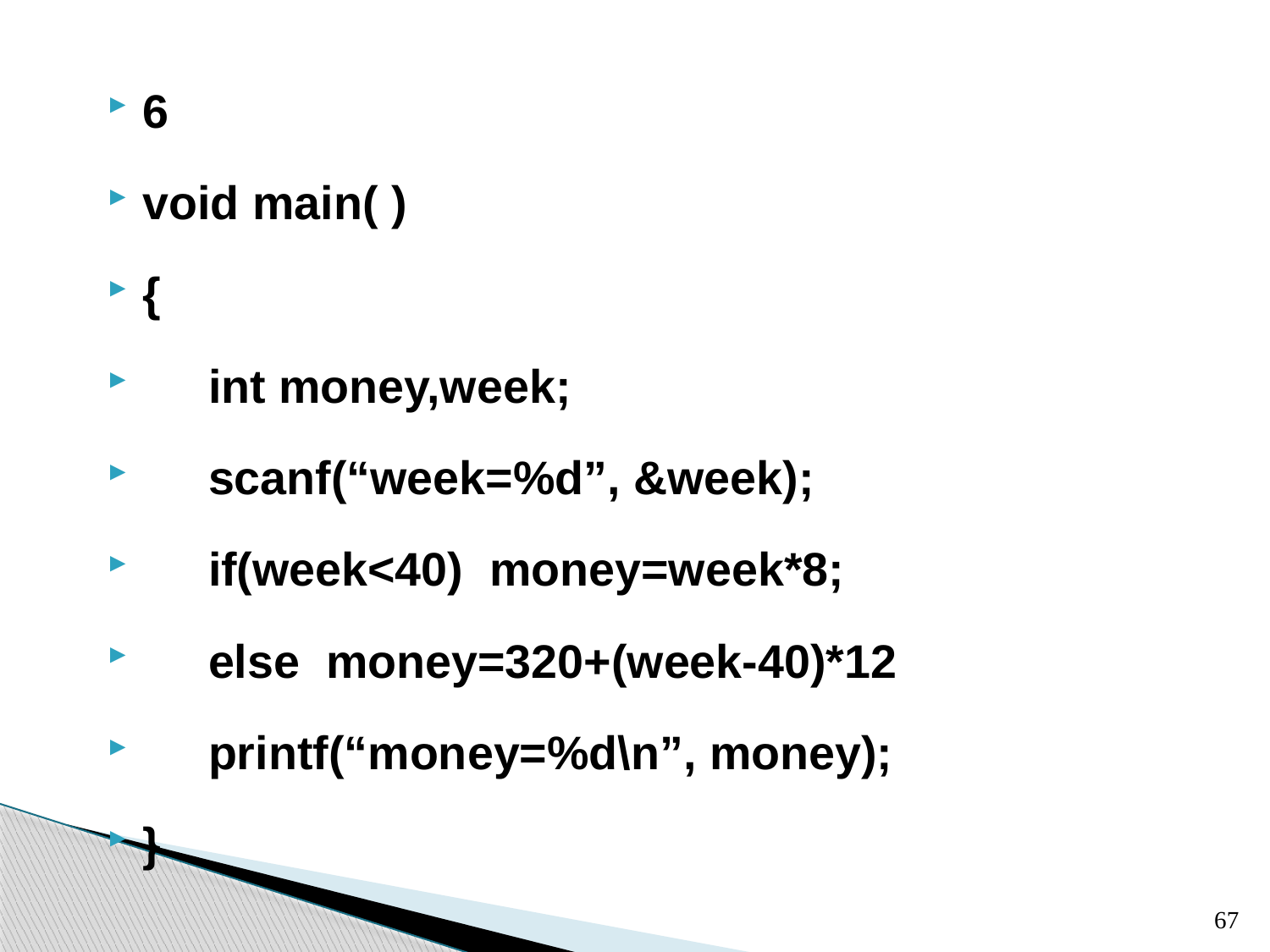

6
void main( )
{
     int money,week;
     scanf(“week=%d”, &week);
     if(week<40)  money=week*8;
     else  money=320+(week-40)*12
     printf(“money=%d\n”, money);
}
67